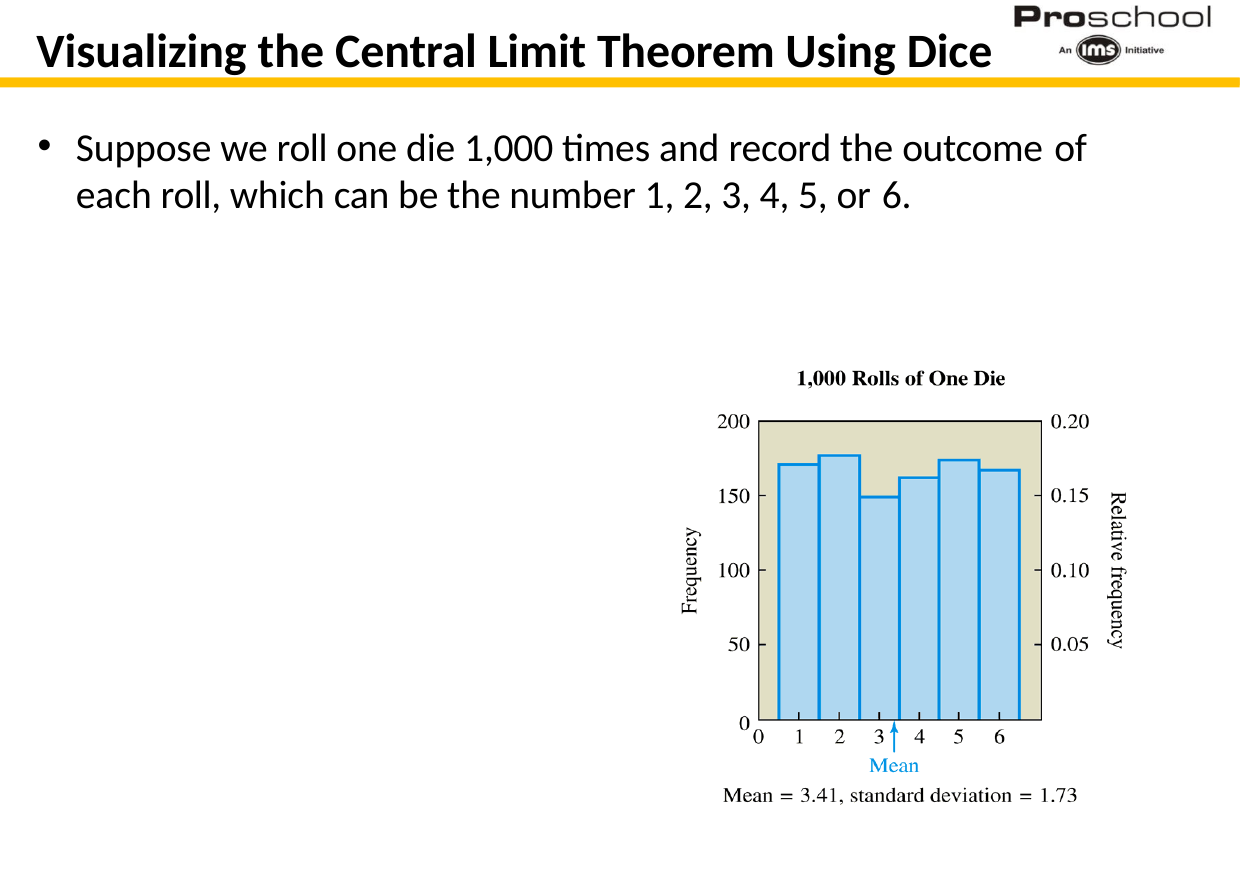

# Visualizing the Central Limit Theorem Using Dice

Suppose we roll one die 1,000 times and record the outcome of
each roll, which can be the number 1, 2, 3, 4, 5, or 6.